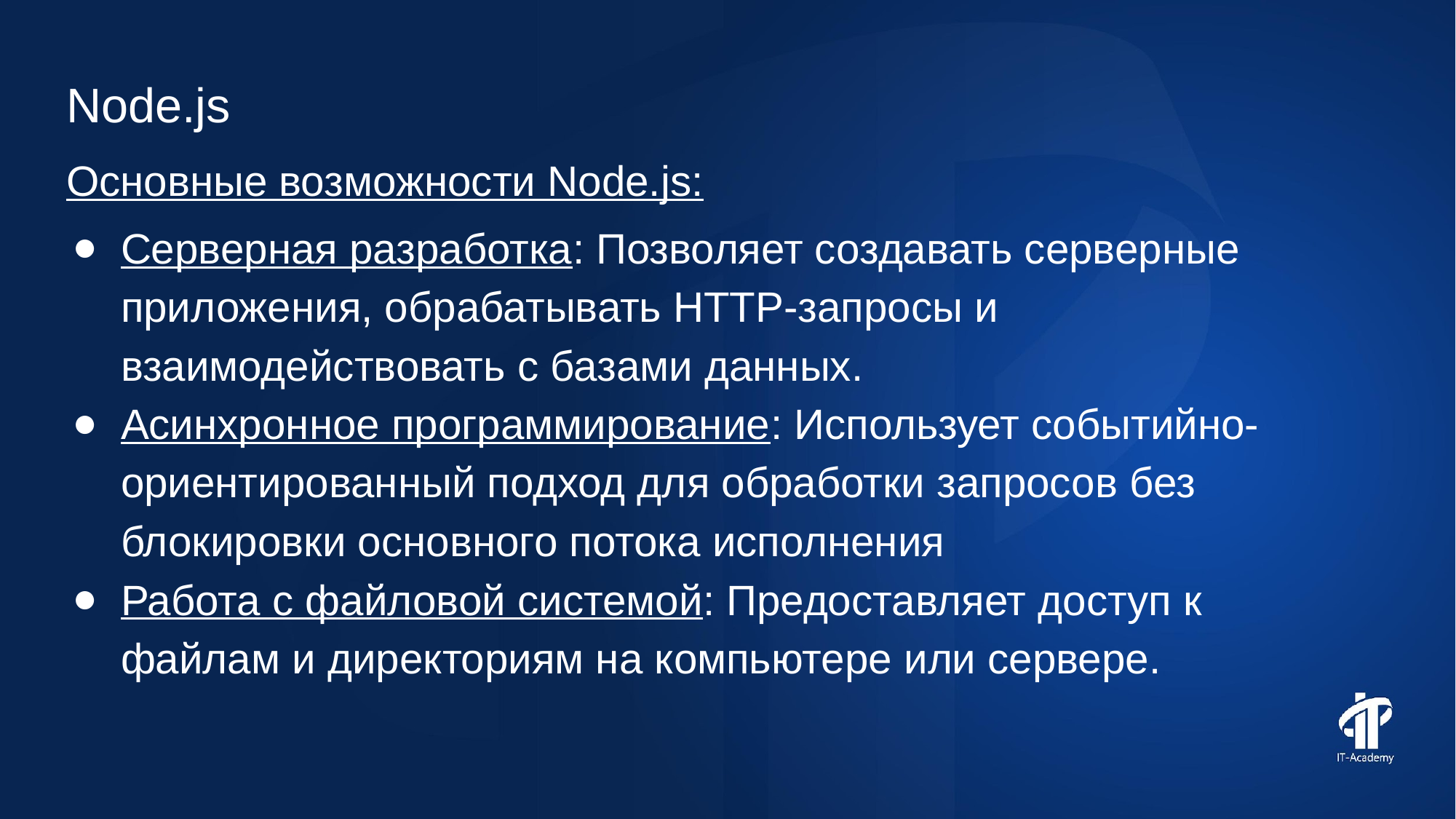

Node.js
Основные возможности Node.js:
Серверная разработка: Позволяет создавать серверные приложения, обрабатывать HTTP-запросы и взаимодействовать с базами данных.
Асинхронное программирование: Использует событийно-ориентированный подход для обработки запросов без блокировки основного потока исполнения
Работа с файловой системой: Предоставляет доступ к файлам и директориям на компьютере или сервере.